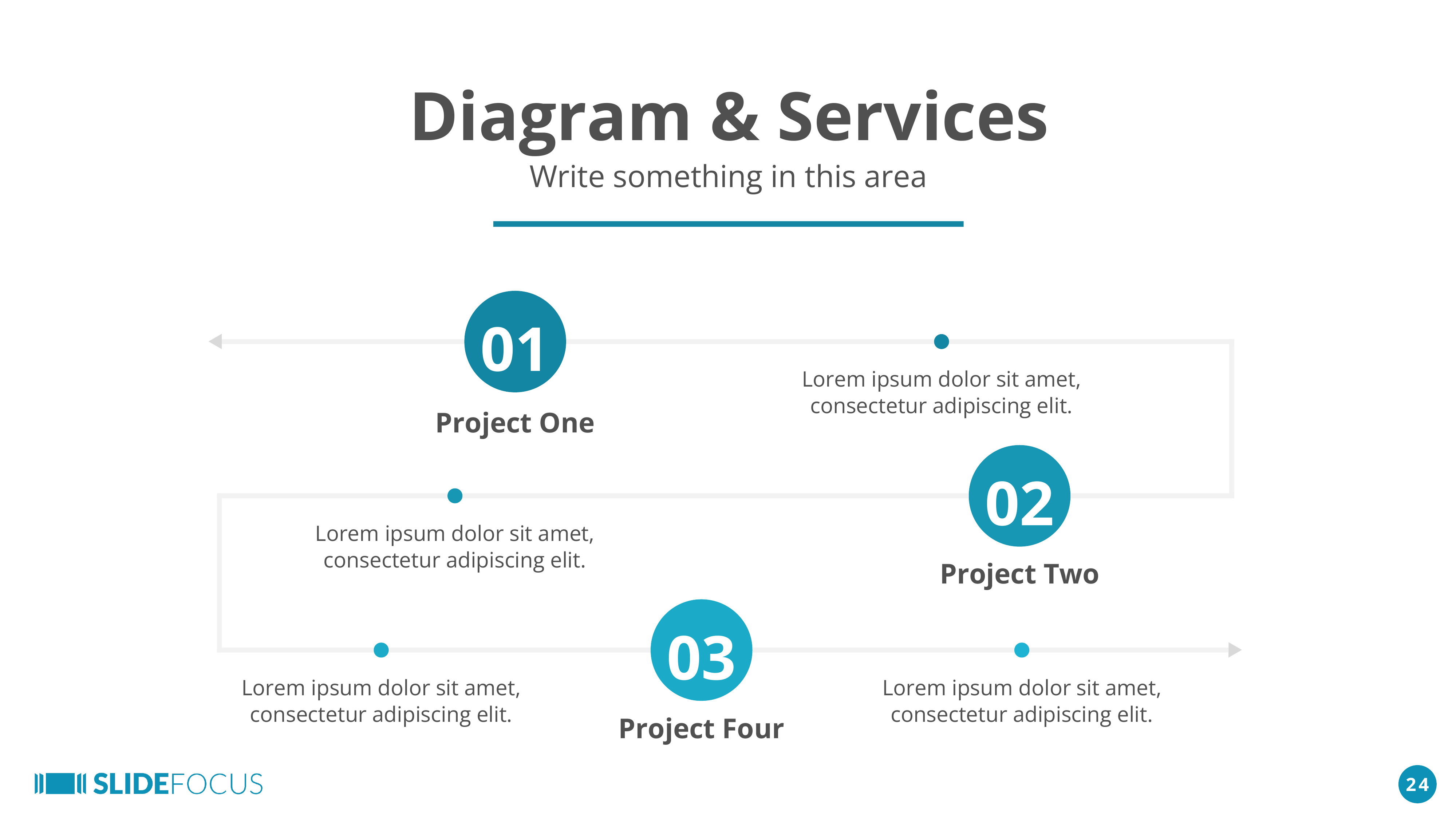

Diagram & Services
Write something in this area

01
Project One

Lorem ipsum dolor sit amet, consectetur adipiscing elit.

02
Project Two

Lorem ipsum dolor sit amet, consectetur adipiscing elit.

03

Lorem ipsum dolor sit amet, consectetur adipiscing elit.
Lorem ipsum dolor sit amet, consectetur adipiscing elit.
Project Four